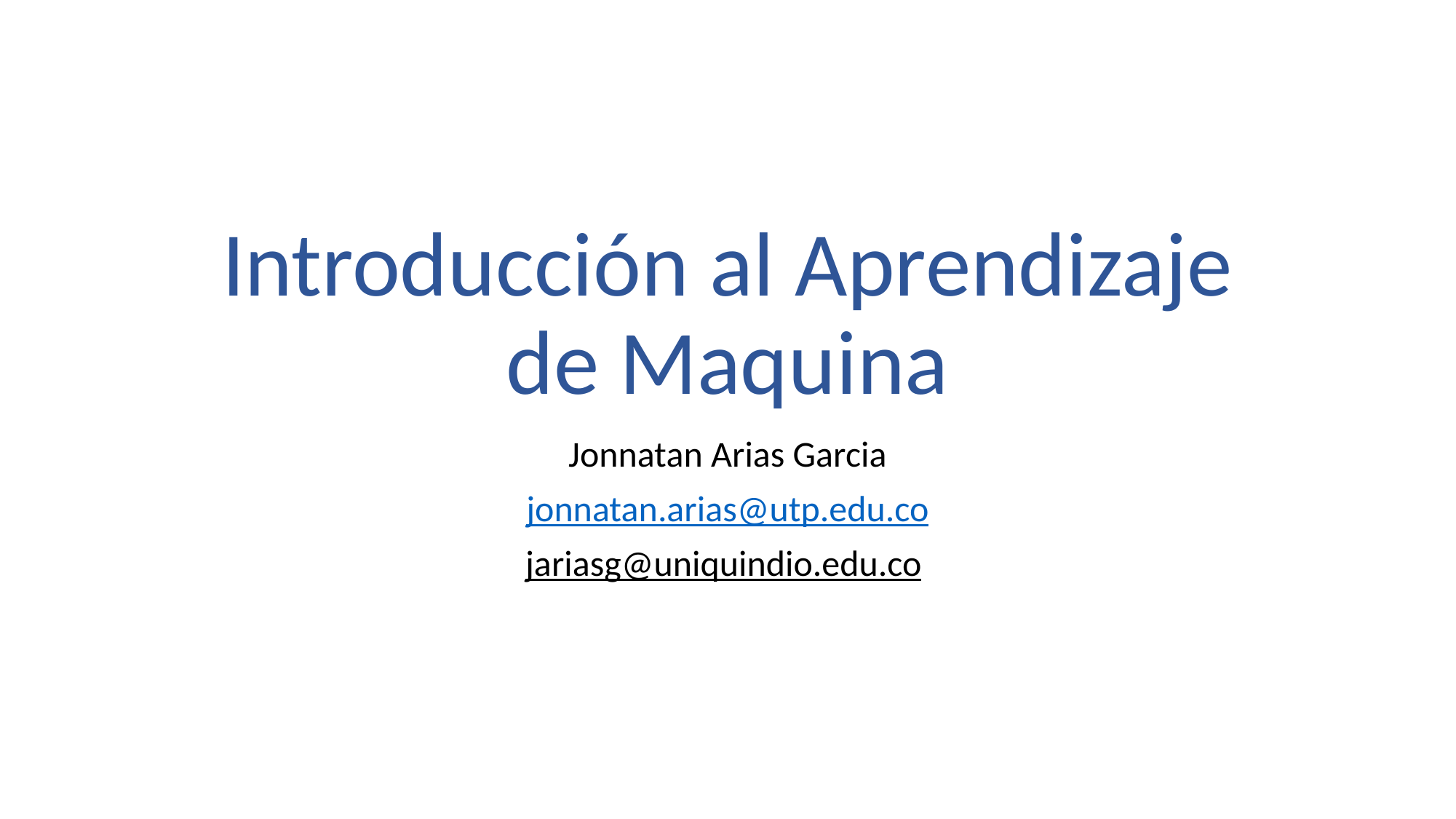

# Introducción al Aprendizaje de Maquina
Jonnatan Arias Garcia
jonnatan.arias@utp.edu.co
jariasg@uniquindio.edu.co